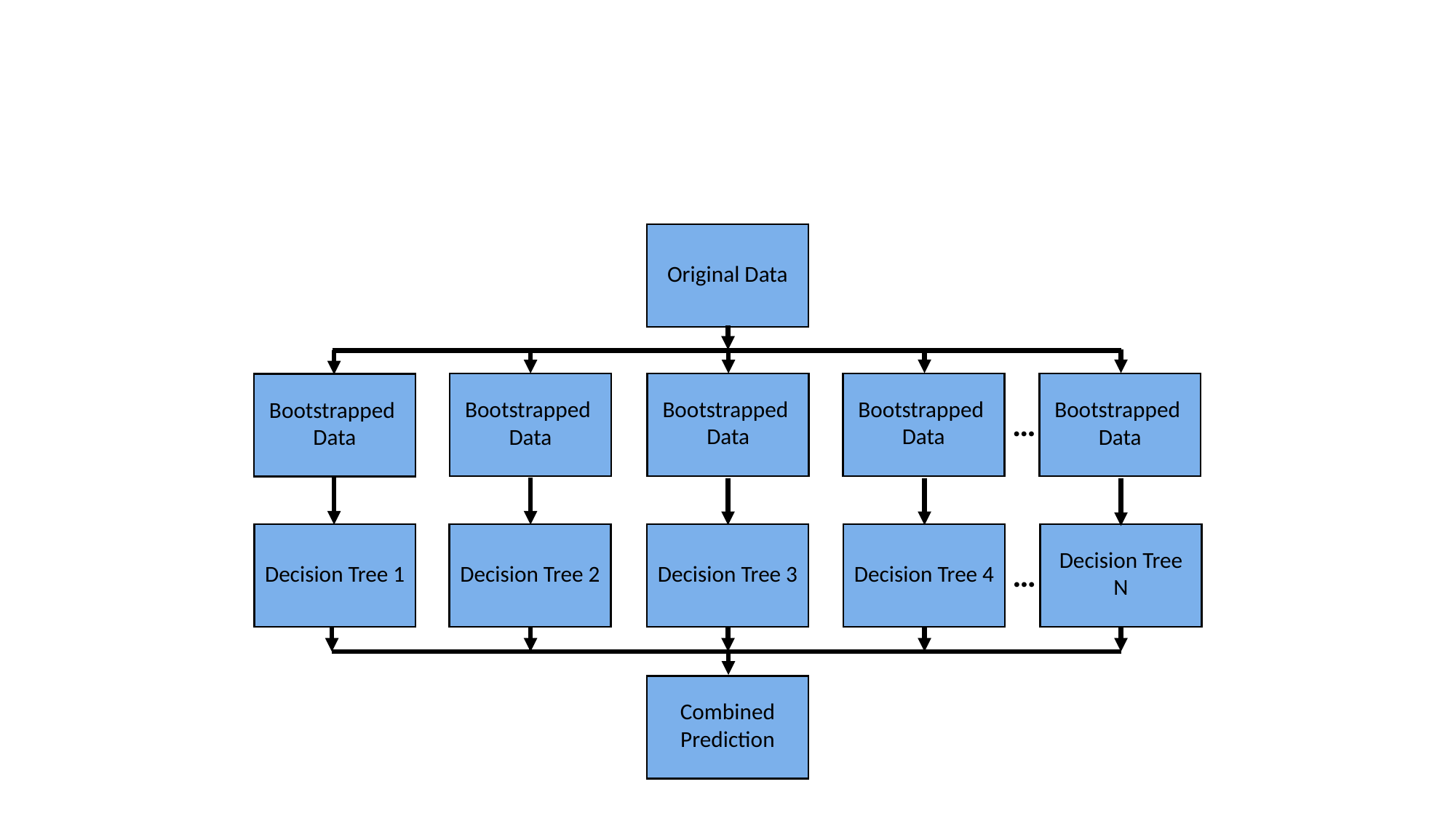

Original Data

Bootstrapped
Data

Bootstrapped
Data

Bootstrapped
Data

Bootstrapped
Data

Bootstrapped
Data

…

Decision Tree 3

Decision Tree N

Decision Tree 1

Decision Tree 2

Decision Tree 4

…

Combined Prediction